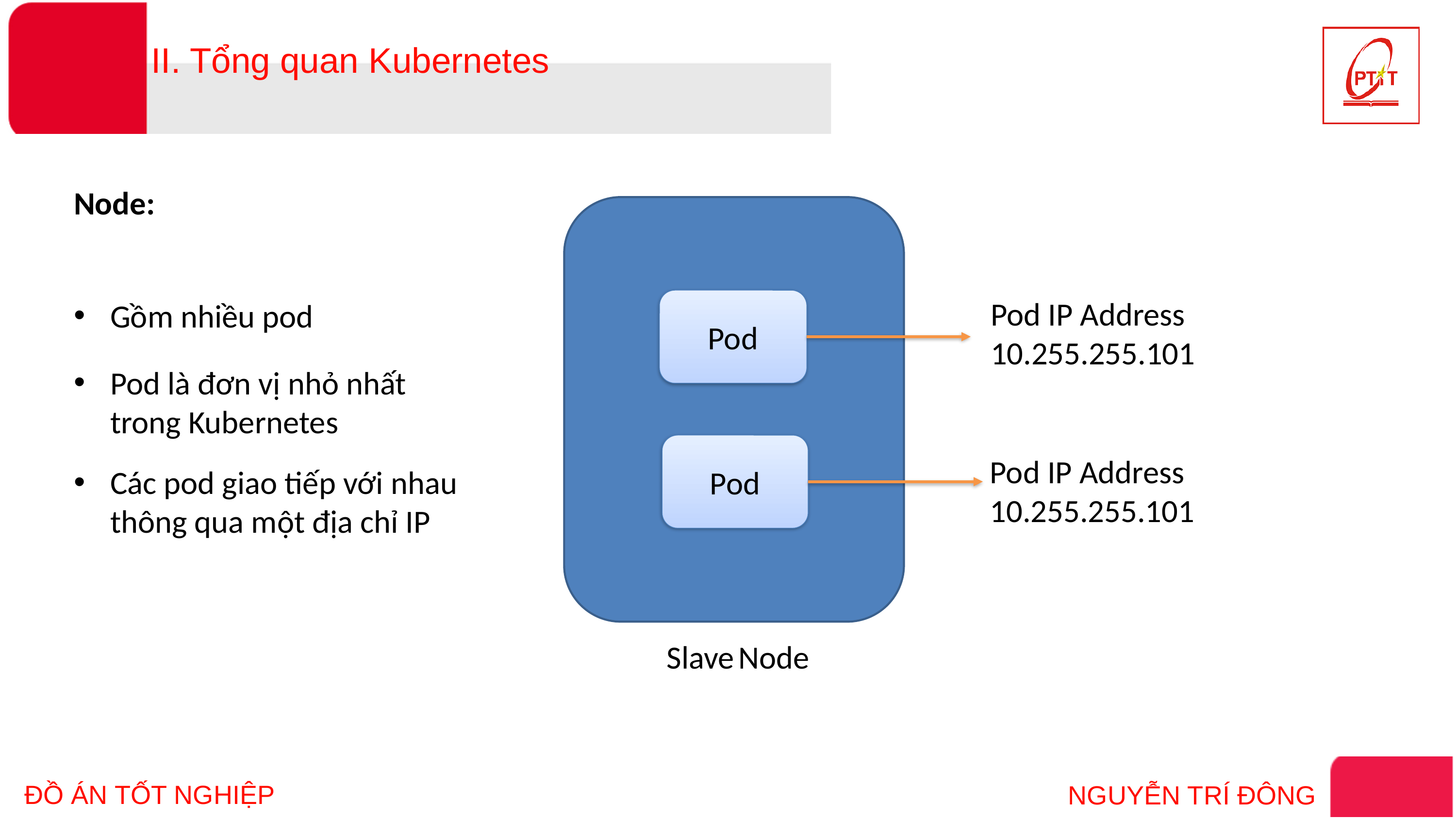

II. Tổng quan Kubernetes

Node:

Pod IP Address
10.255.255.101
Pod
Gồm nhiều pod
Pod là đơn vị nhỏ nhất trong Kubernetes
Pod
Pod IP Address
10.255.255.101
Các pod giao tiếp với nhau thông qua một địa chỉ IP
Slave Node
ĐỒ ÁN TỐT NGHIỆP
NGUYỄN TRÍ ĐÔNG